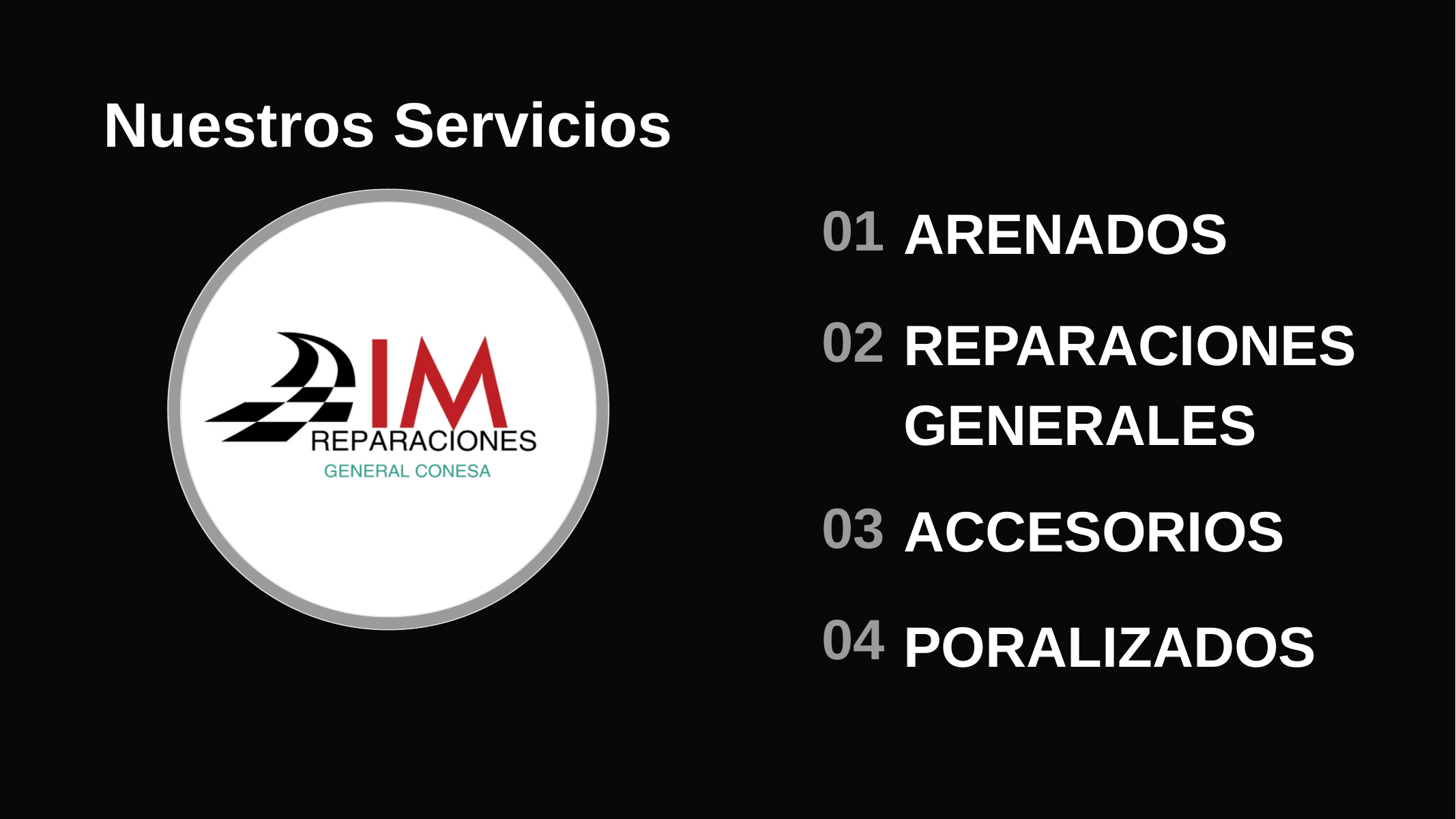

Nuestros Servicios

01
ARENADOS
02
REPARACIONES GENERALES
03
ACCESORIOS
04
PORALIZADOS